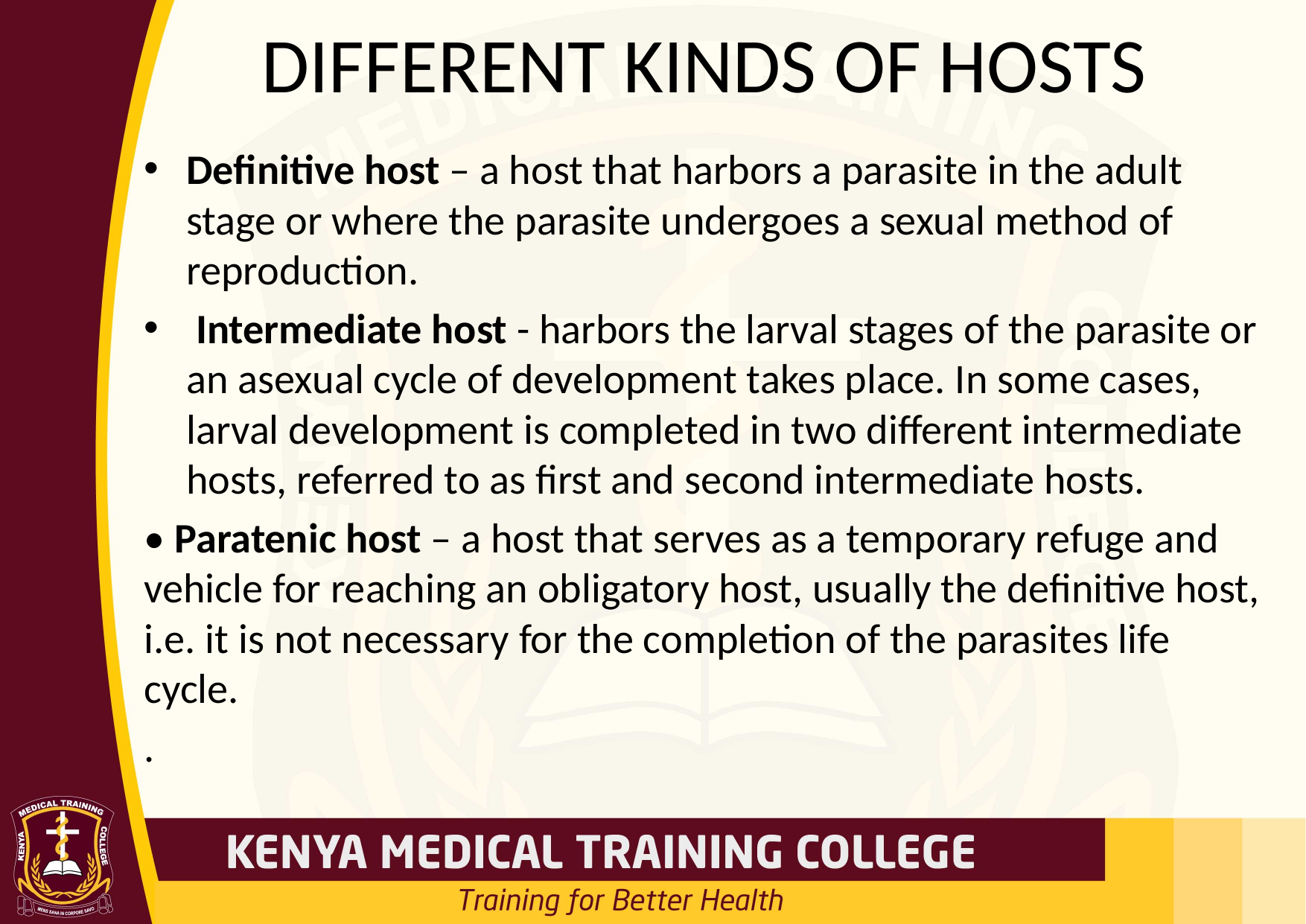

# DIFFERENT KINDS OF HOSTS
Definitive host – a host that harbors a parasite in the adult stage or where the parasite undergoes a sexual method of reproduction.
 Intermediate host - harbors the larval stages of the parasite or an asexual cycle of development takes place. In some cases, larval development is completed in two different intermediate hosts, referred to as first and second intermediate hosts.
• Paratenic host – a host that serves as a temporary refuge and vehicle for reaching an obligatory host, usually the definitive host, i.e. it is not necessary for the completion of the parasites life cycle.
.